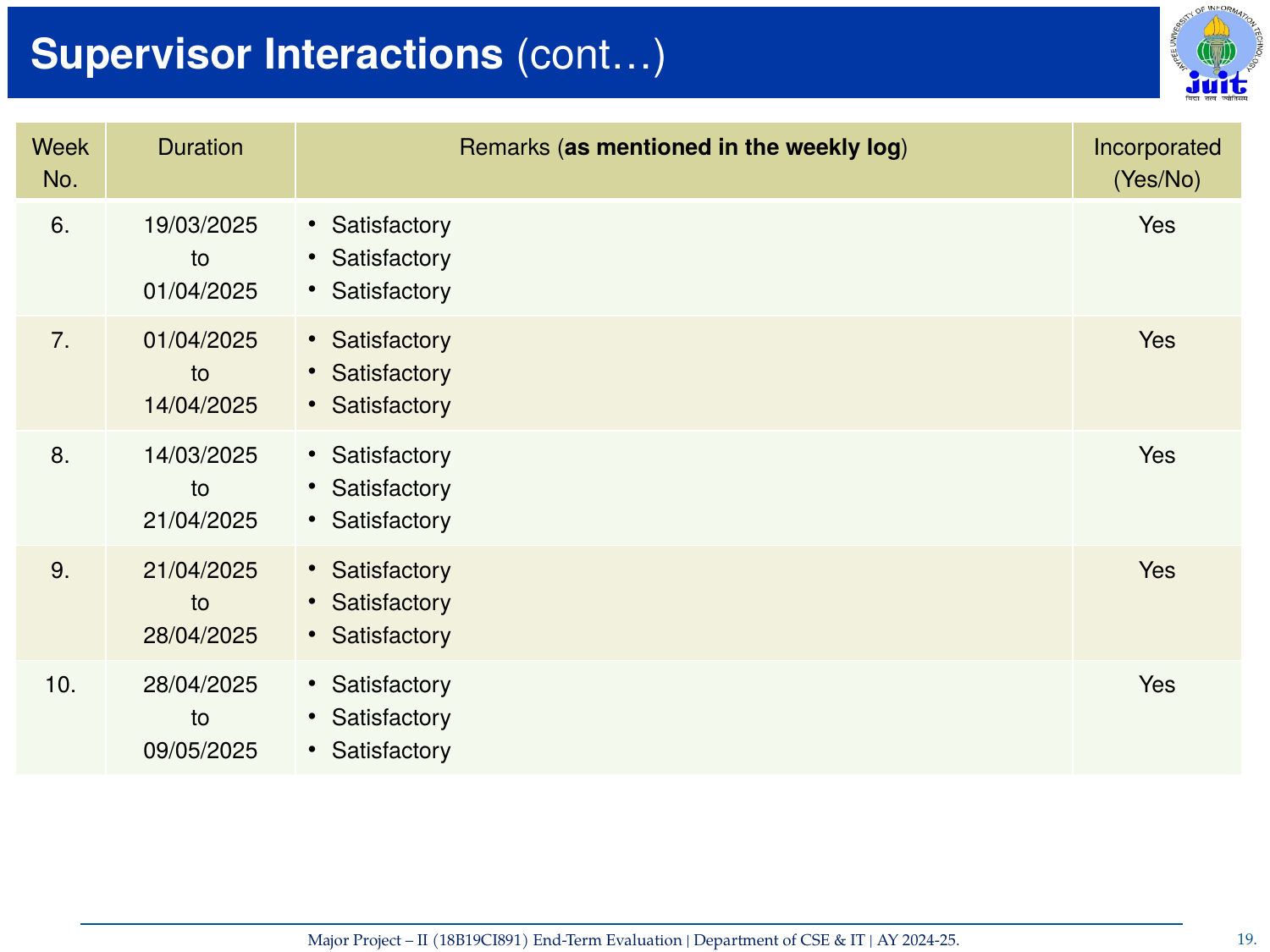

# Supervisor Interactions (cont…)

| Week No. | Duration | Remarks (as mentioned in the weekly log) | Incorporated (Yes/No) |
| --- | --- | --- | --- |
| 6. | 19/03/2025 to 01/04/2025 | Satisfactory Satisfactory Satisfactory | Yes |
| 7. | 01/04/2025 to 14/04/2025 | Satisfactory Satisfactory Satisfactory | Yes |
| 8. | 14/03/2025 to 21/04/2025 | Satisfactory Satisfactory Satisfactory | Yes |
| 9. | 21/04/2025 to 28/04/2025 | Satisfactory Satisfactory Satisfactory | Yes |
| 10. | 28/04/2025 to 09/05/2025 | Satisfactory Satisfactory Satisfactory | Yes |